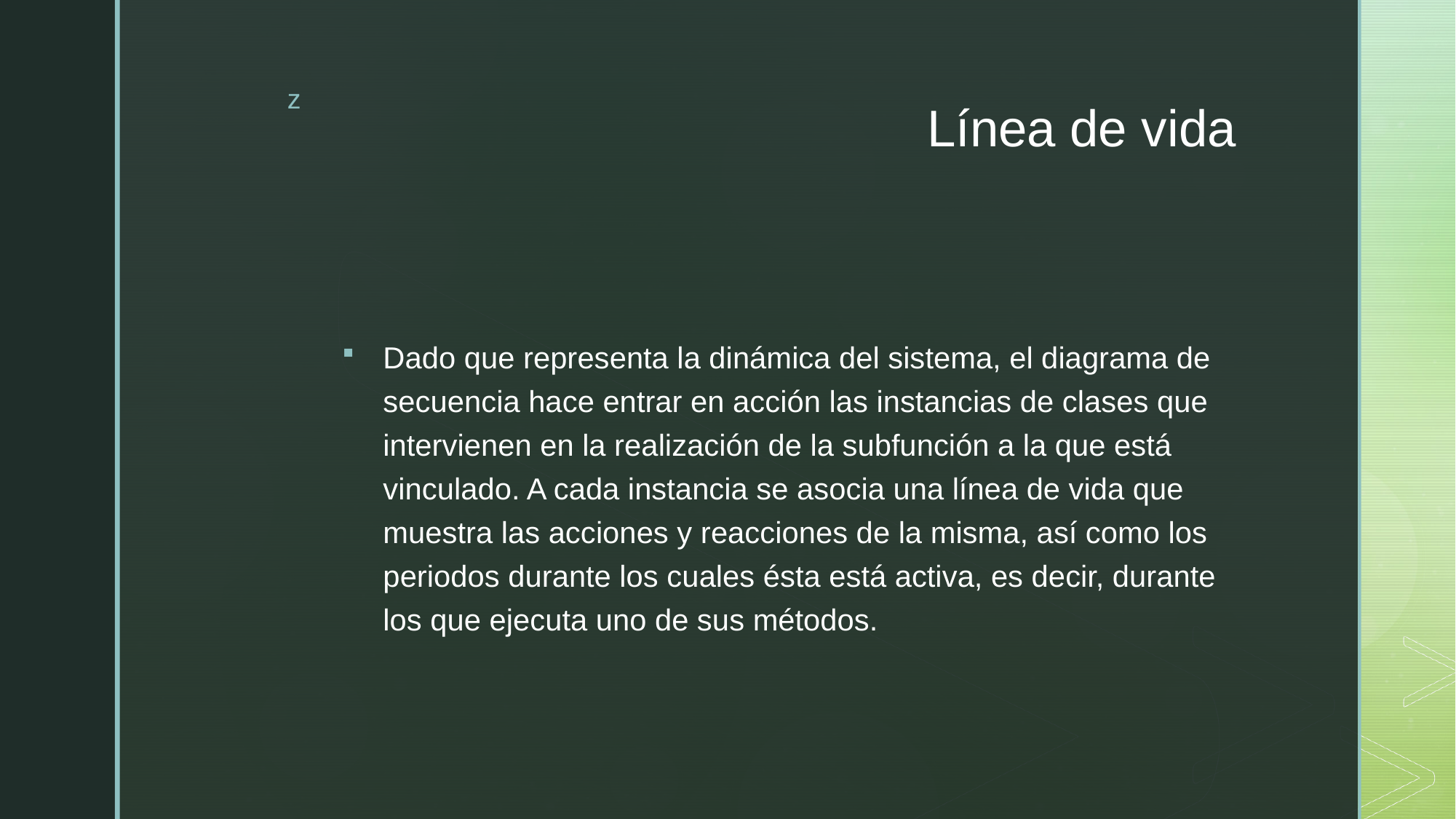

# Línea de vida
Dado que representa la dinámica del sistema, el diagrama de secuencia hace entrar en acción las instancias de clases que intervienen en la realización de la subfunción a la que está vinculado. A cada instancia se asocia una línea de vida que muestra las acciones y reacciones de la misma, así como los periodos durante los cuales ésta está activa, es decir, durante los que ejecuta uno de sus métodos.